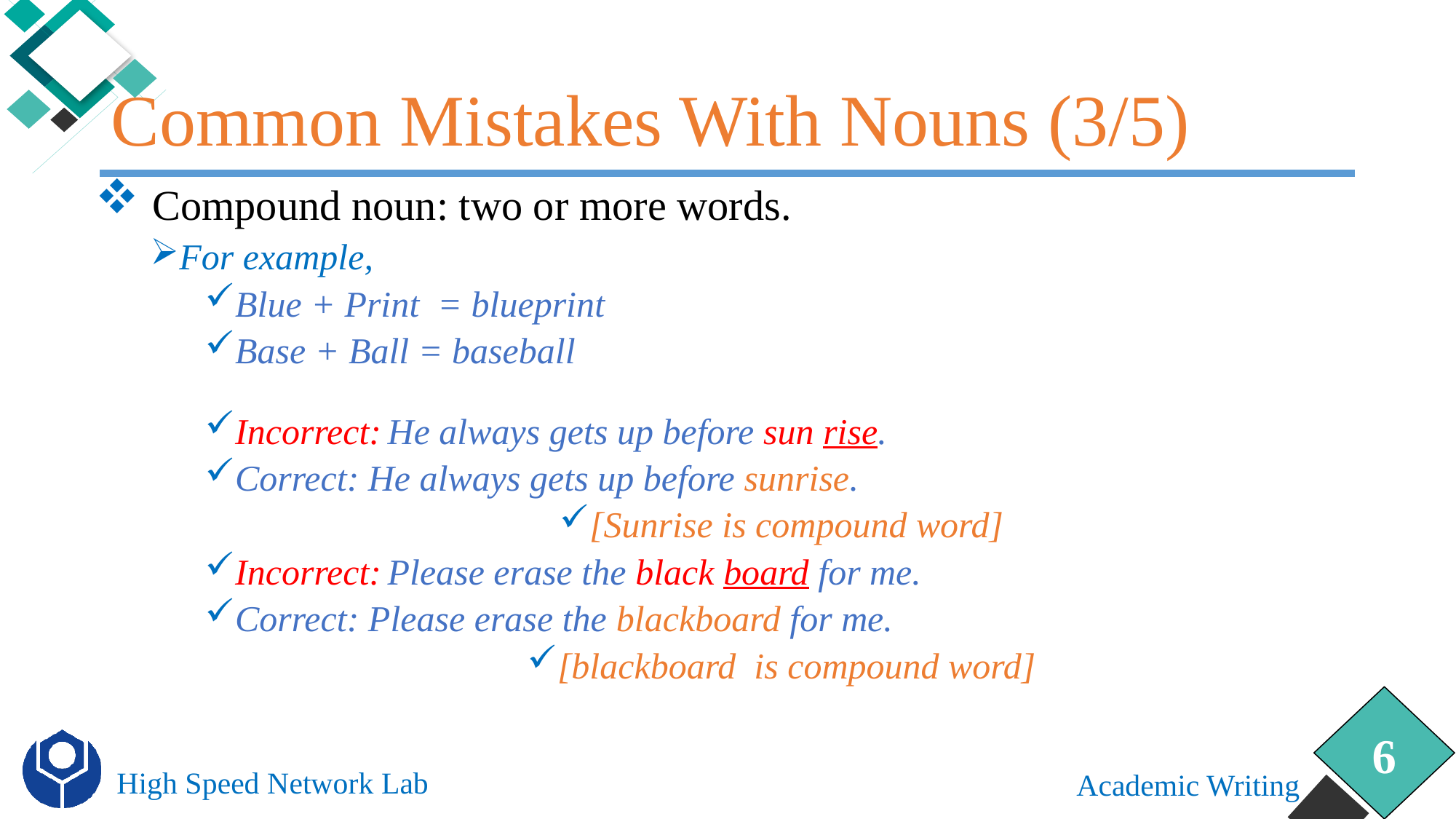

# Common Mistakes With Nouns (3/5)
 Compound noun: two or more words.
For example,
Blue + Print  = blueprint
Base + Ball = baseball

Incorrect: He always gets up before sun rise.
Correct: He always gets up before sunrise.
[Sunrise is compound word]
Incorrect: Please erase the black board for me.
Correct: Please erase the blackboard for me.
[blackboard  is compound word]